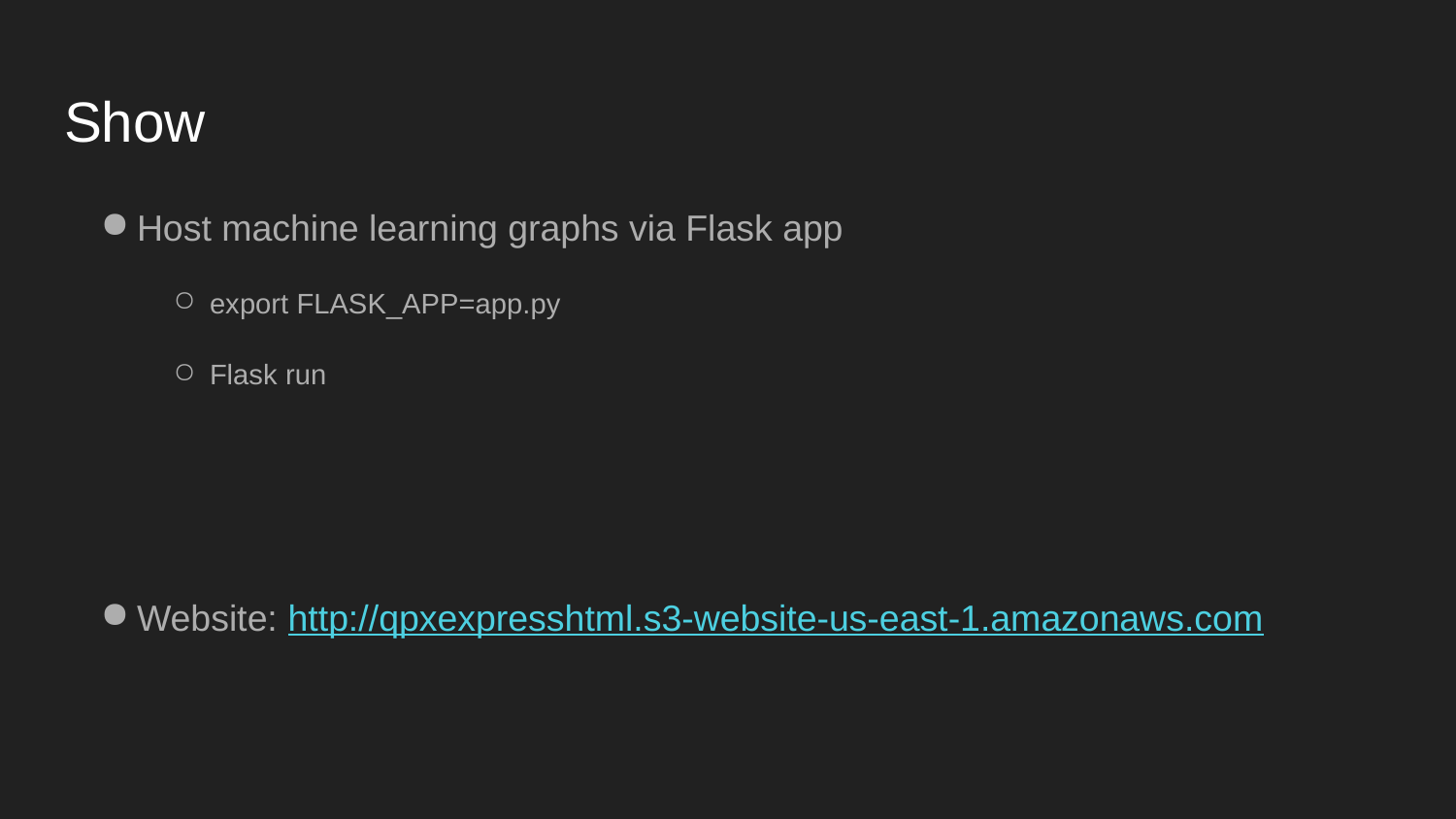

# Show
Host machine learning graphs via Flask app
export FLASK_APP=app.py
Flask run

Website: http://qpxexpresshtml.s3-website-us-east-1.amazonaws.com